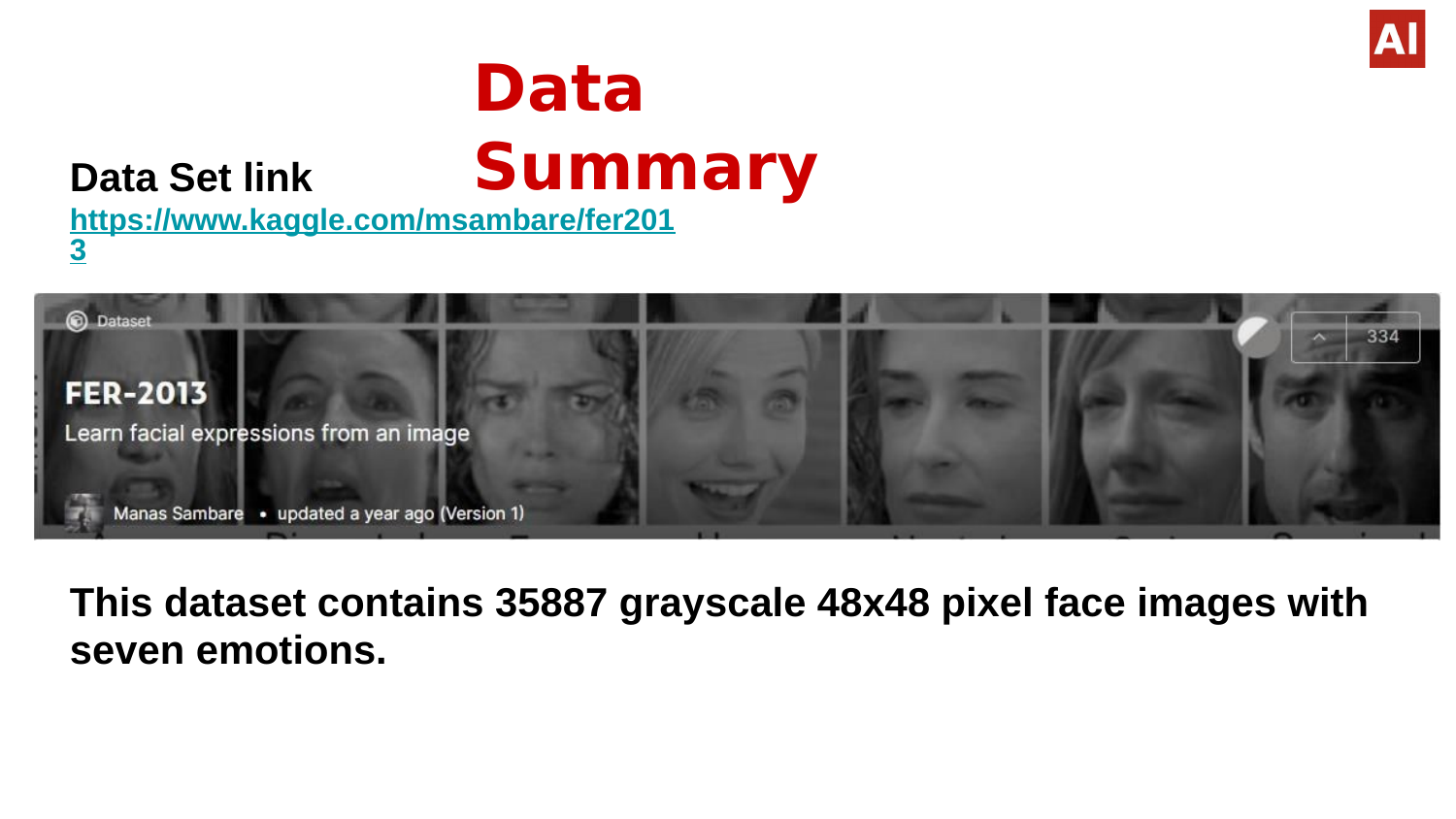

# Data Summary
Data Set link
https://www.kaggle.com/msambare/fer2013

This dataset contains 35887 grayscale 48x48 pixel face images with  seven emotions.